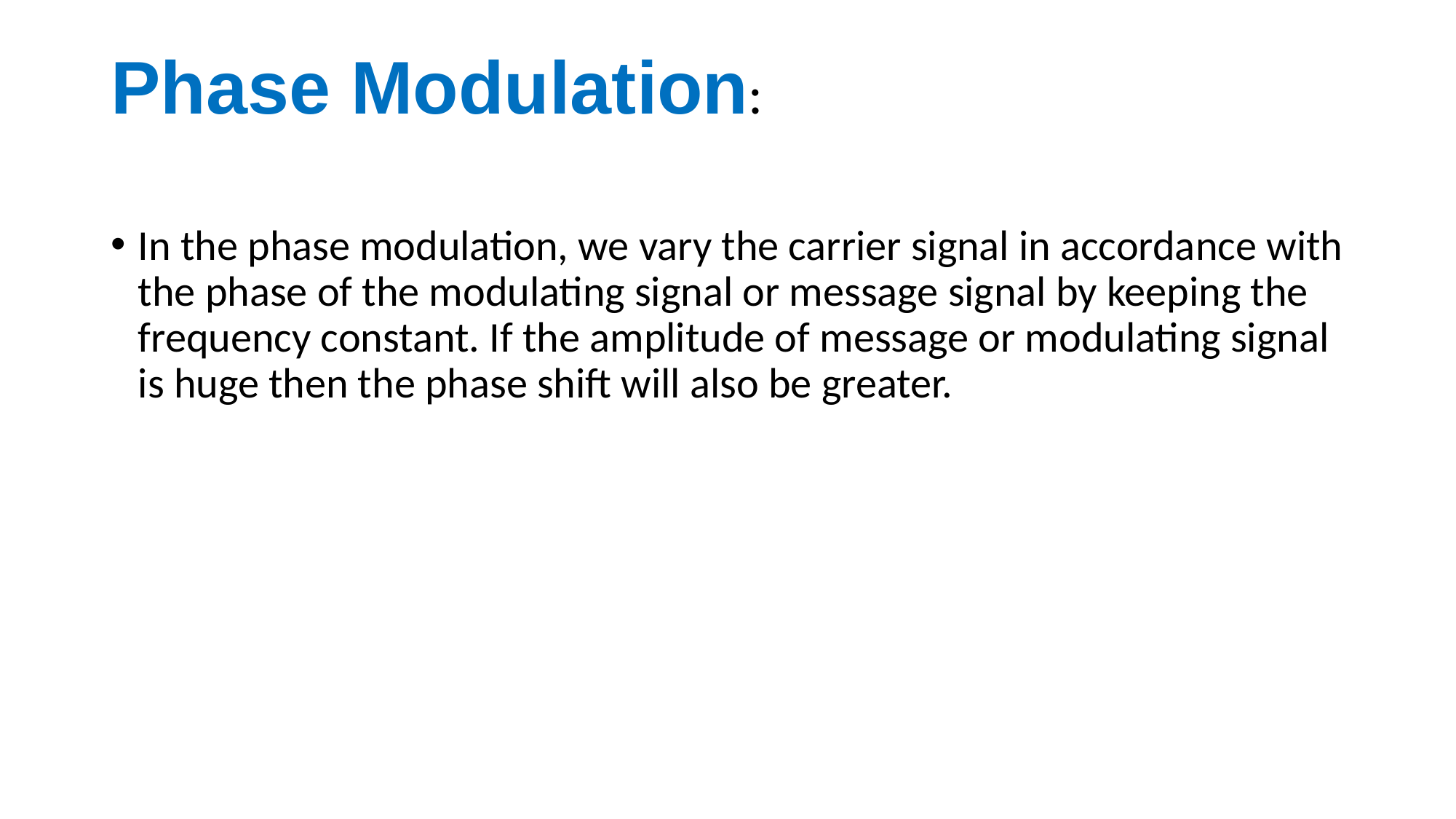

# Phase Modulation:
In the phase modulation, we vary the carrier signal in accordance with the phase of the modulating signal or message signal by keeping the frequency constant. If the amplitude of message or modulating signal is huge then the phase shift will also be greater.